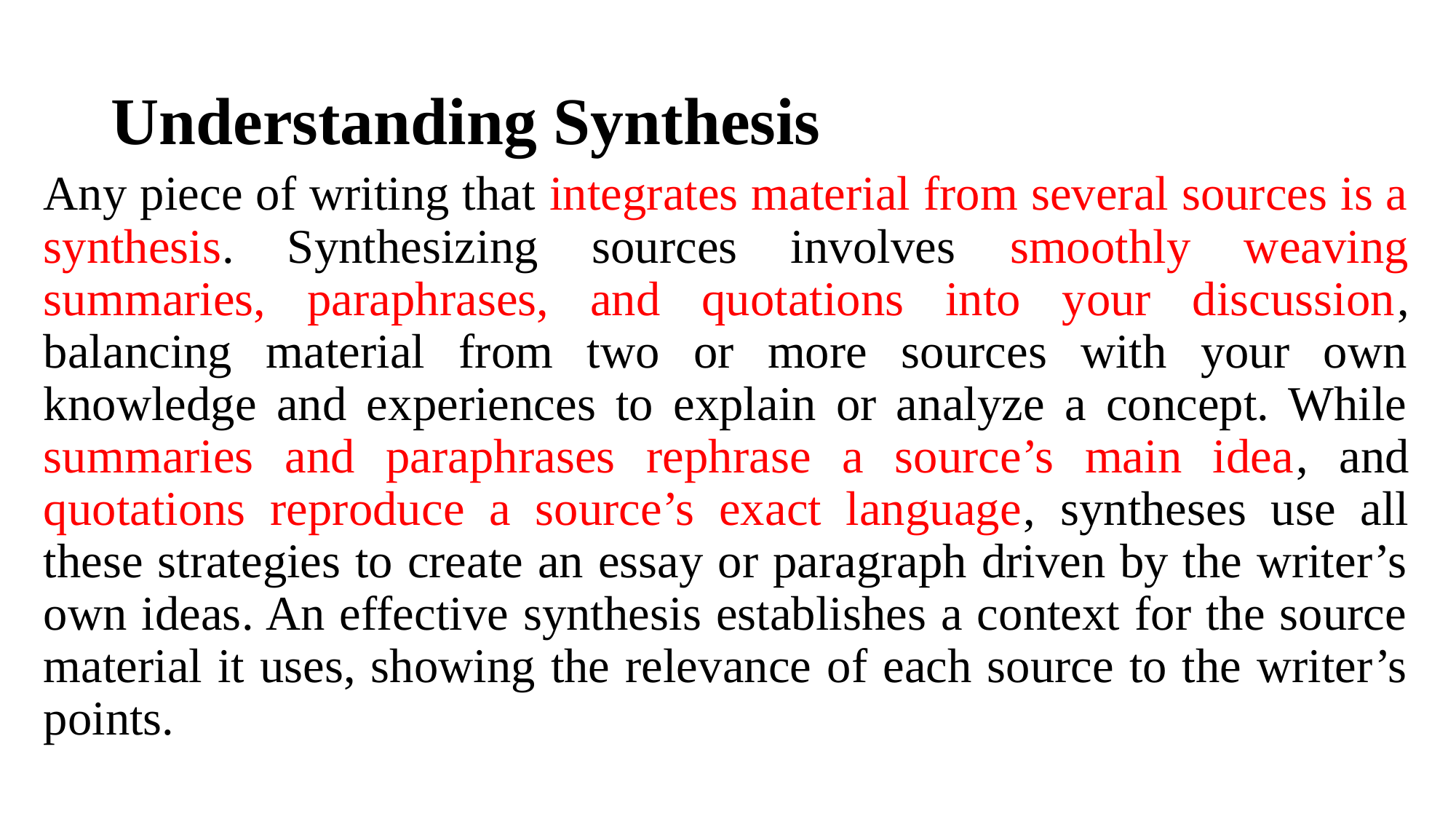

# Understanding Synthesis
Any piece of writing that integrates material from several sources is a synthesis. Synthesizing sources involves smoothly weaving summaries, paraphrases, and quotations into your discussion, balancing material from two or more sources with your own knowledge and experiences to explain or analyze a concept. While summaries and paraphrases rephrase a source’s main idea, and quotations reproduce a source’s exact language, syntheses use all these strategies to create an essay or paragraph driven by the writer’s own ideas. An effective synthesis establishes a context for the source material it uses, showing the relevance of each source to the writer’s points.